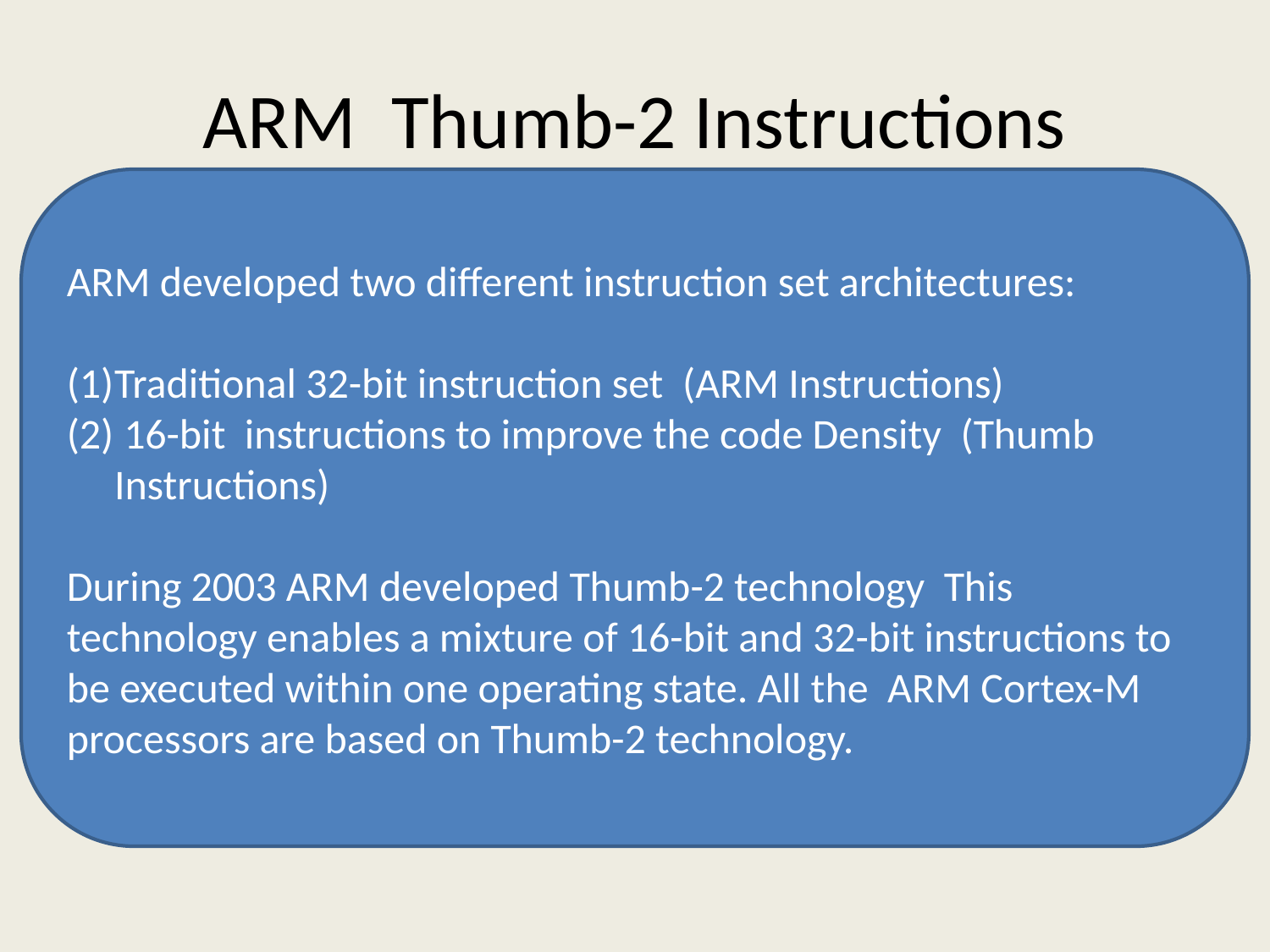

# ARM  Thumb-2 Instructions
ARM developed two different instruction set architectures:

Traditional 32-bit instruction set  (ARM Instructions)
 16-bit  instructions to improve the code Density  (Thumb Instructions)

During 2003 ARM developed Thumb-2 technology  This technology enables a mixture of 16-bit and 32-bit instructions to be executed within one operating state. All the  ARM Cortex-M processors are based on Thumb-2 technology.